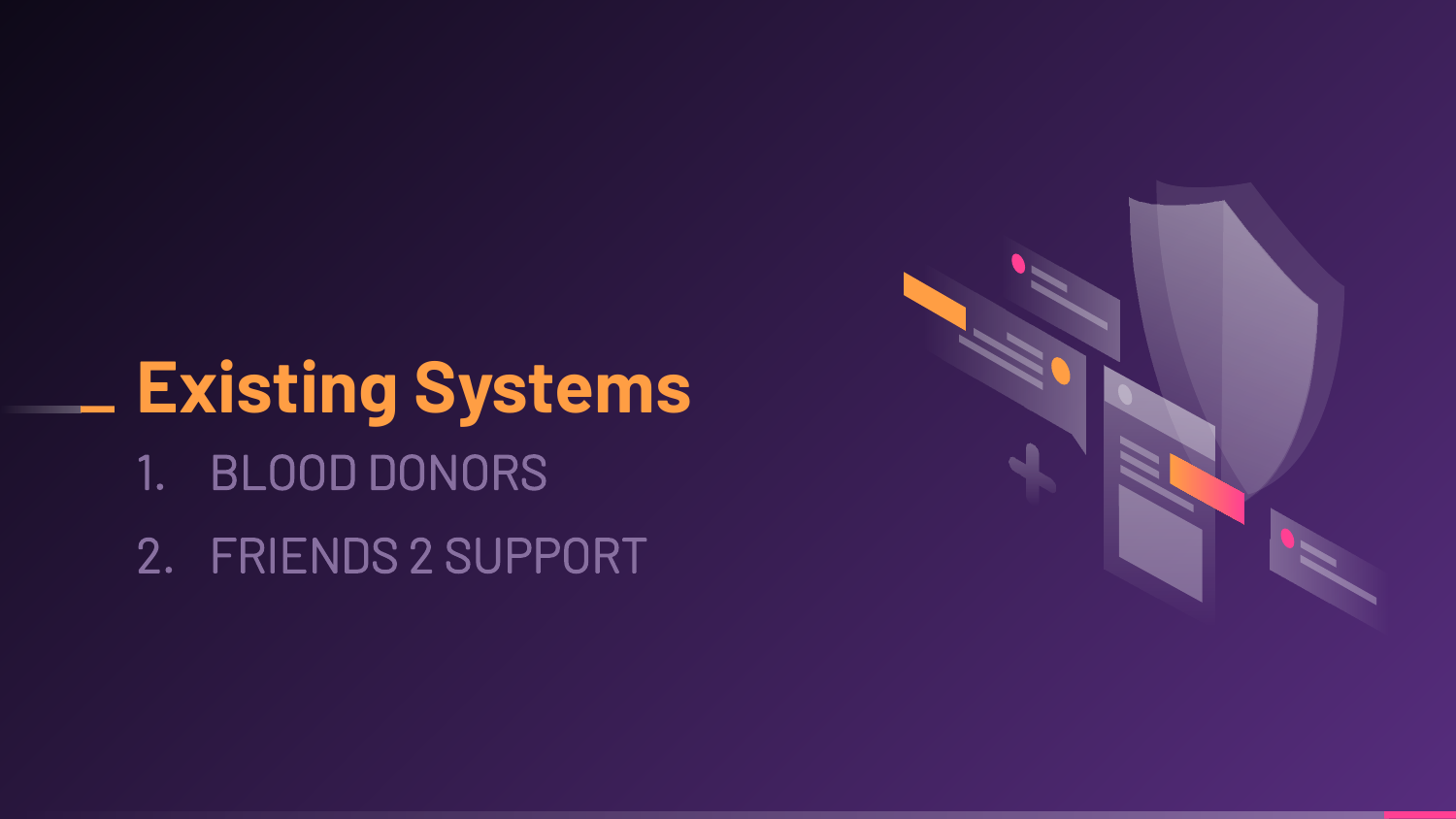

# Existing Systems
BLOOD DONORS
FRIENDS 2 SUPPORT